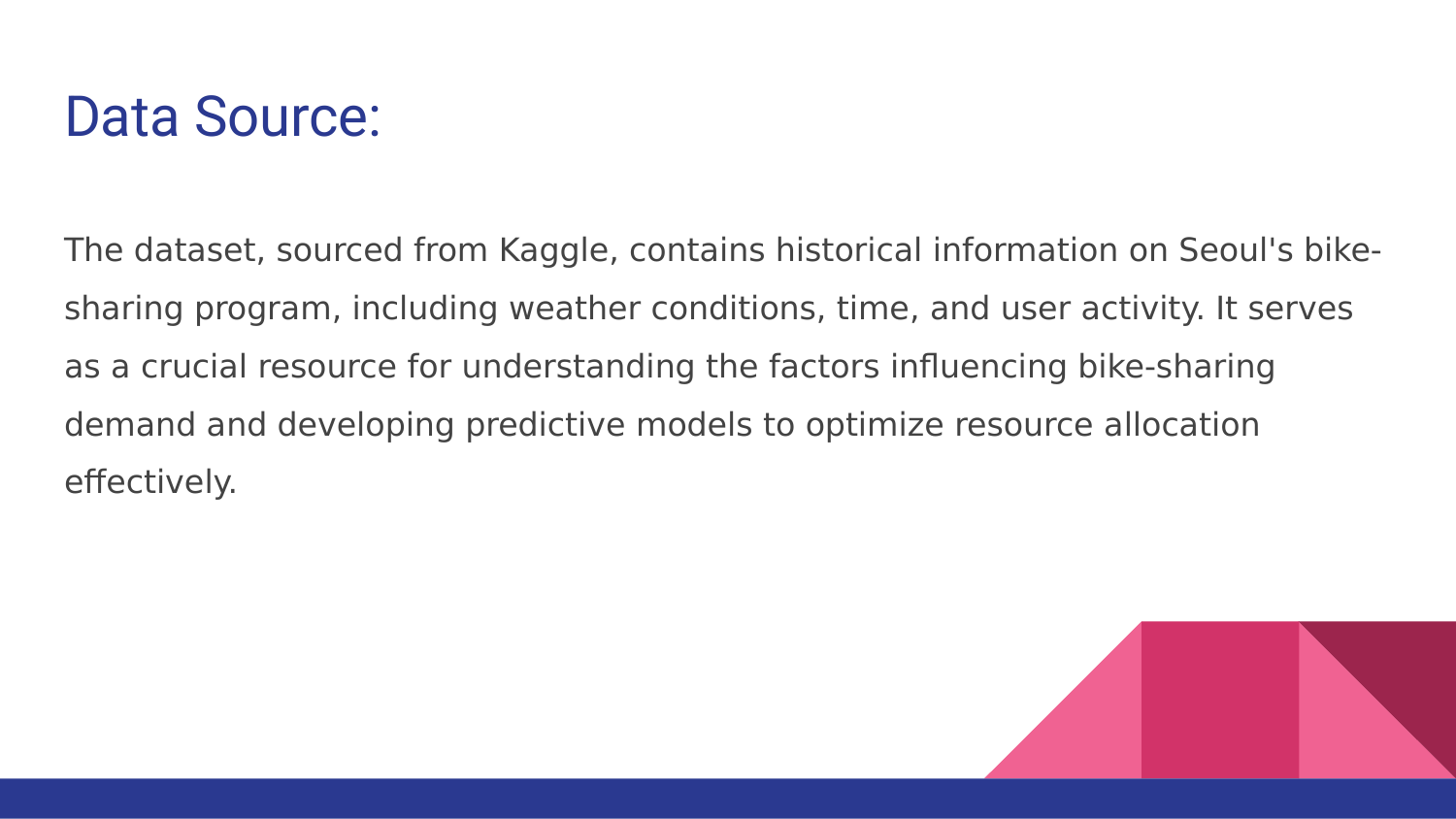

# Data Source:
The dataset, sourced from Kaggle, contains historical information on Seoul's bike-sharing program, including weather conditions, time, and user activity. It serves as a crucial resource for understanding the factors influencing bike-sharing demand and developing predictive models to optimize resource allocation effectively.